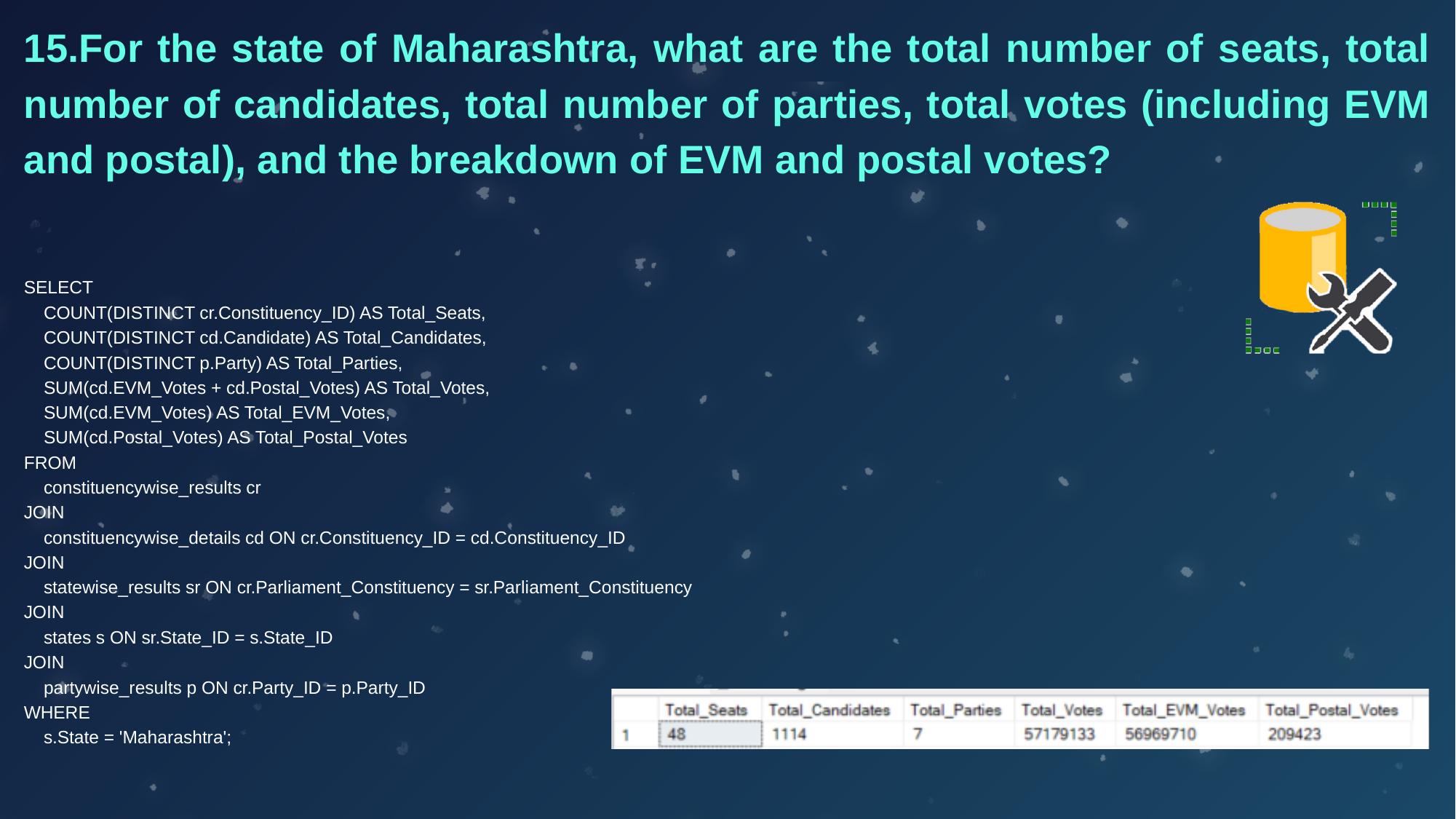

15.For the state of Maharashtra, what are the total number of seats, total number of candidates, total number of parties, total votes (including EVM and postal), and the breakdown of EVM and postal votes?

SELECT
    COUNT(DISTINCT cr.Constituency_ID) AS Total_Seats,
    COUNT(DISTINCT cd.Candidate) AS Total_Candidates,
    COUNT(DISTINCT p.Party) AS Total_Parties,
    SUM(cd.EVM_Votes + cd.Postal_Votes) AS Total_Votes,
    SUM(cd.EVM_Votes) AS Total_EVM_Votes,
    SUM(cd.Postal_Votes) AS Total_Postal_Votes
FROM
    constituencywise_results cr
JOIN
    constituencywise_details cd ON cr.Constituency_ID = cd.Constituency_ID
JOIN
    statewise_results sr ON cr.Parliament_Constituency = sr.Parliament_Constituency
JOIN
    states s ON sr.State_ID = s.State_ID
JOIN
    partywise_results p ON cr.Party_ID = p.Party_ID
WHERE
    s.State = 'Maharashtra';